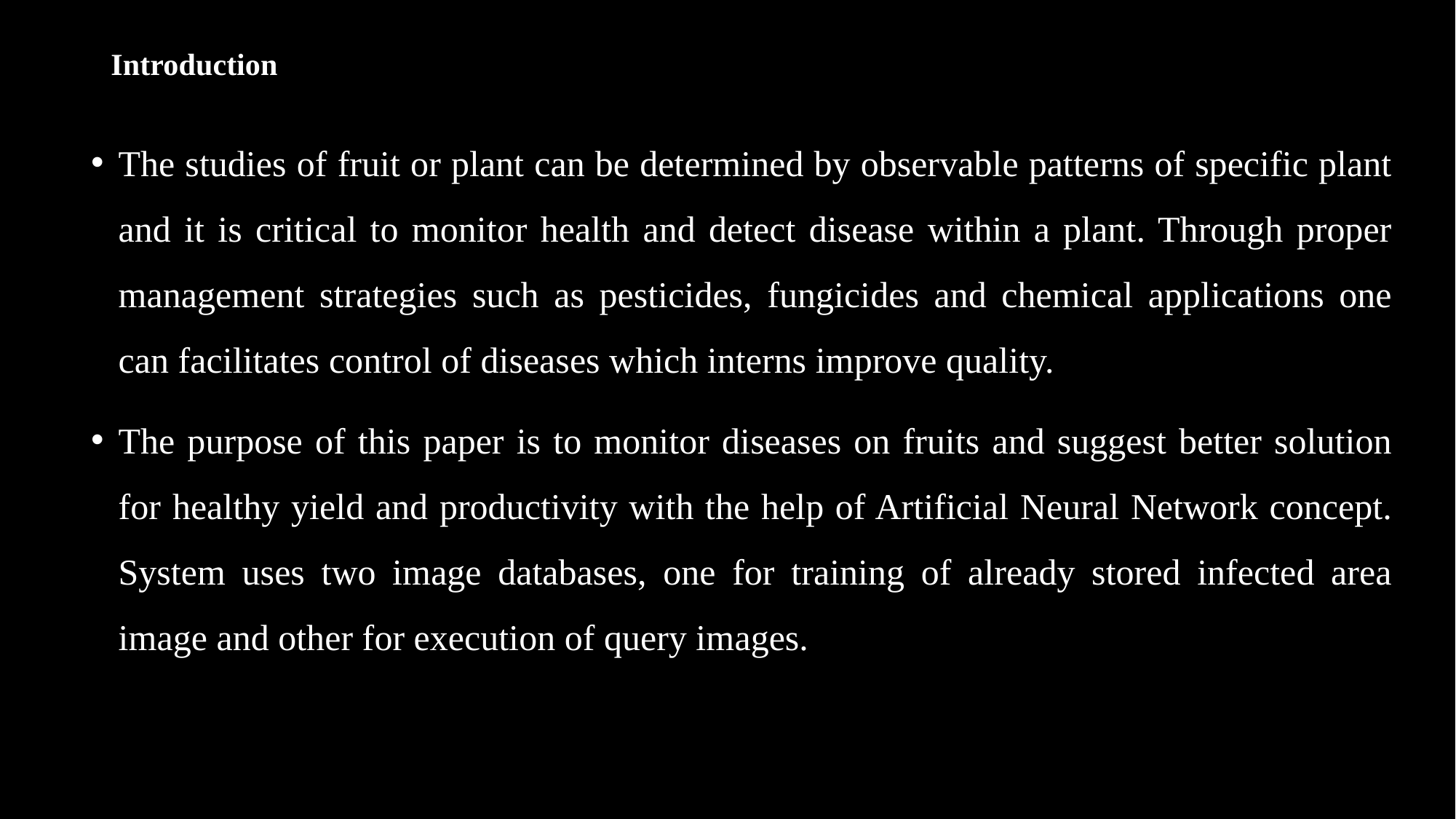

# Introduction
The studies of fruit or plant can be determined by observable patterns of specific plant and it is critical to monitor health and detect disease within a plant. Through proper management strategies such as pesticides, fungicides and chemical applications one can facilitates control of diseases which interns improve quality.
The purpose of this paper is to monitor diseases on fruits and suggest better solution for healthy yield and productivity with the help of Artificial Neural Network concept. System uses two image databases, one for training of already stored infected area image and other for execution of query images.